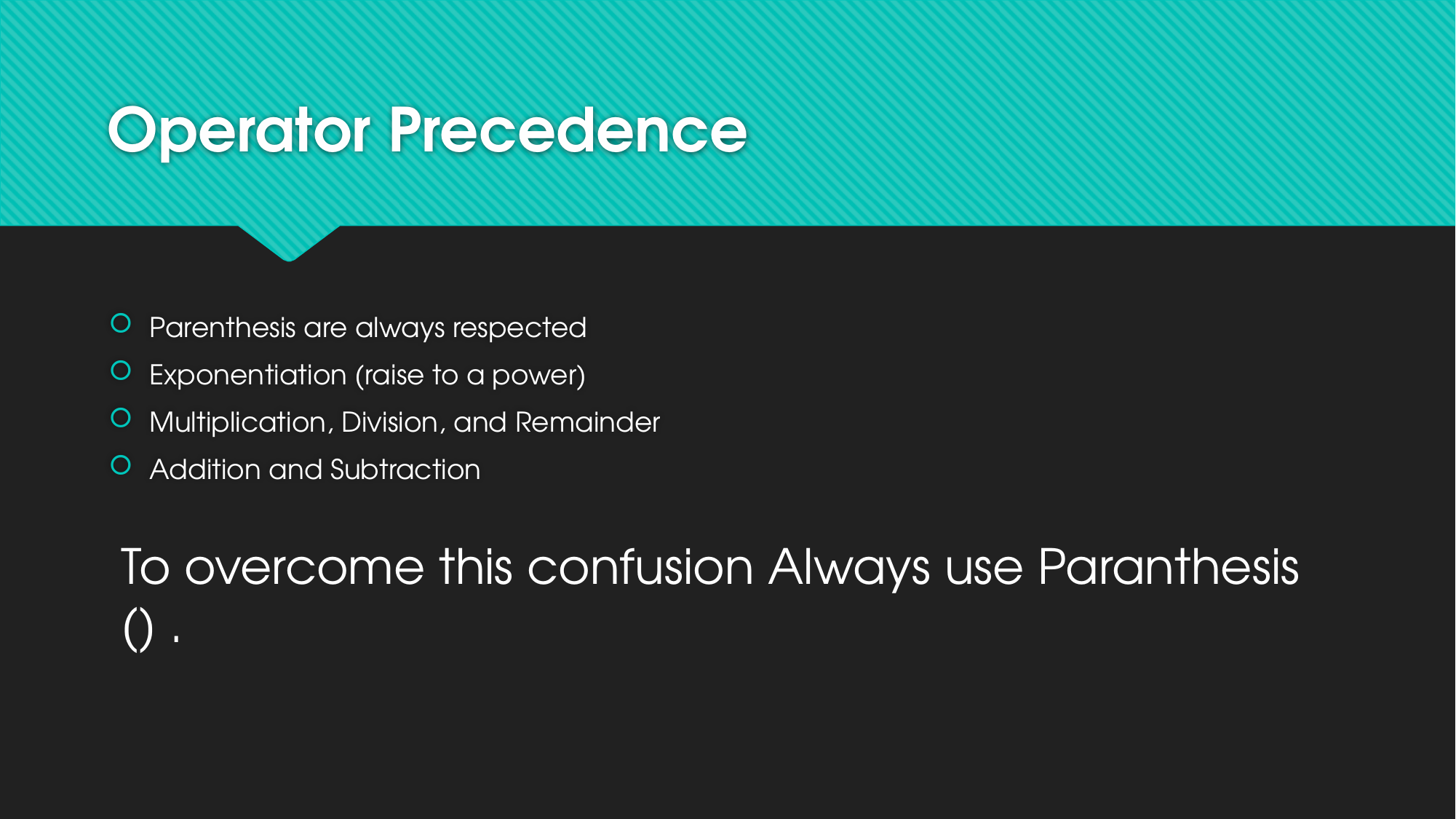

# Operator Precedence
Parenthesis are always respected
Exponentiation (raise to a power)
Multiplication, Division, and Remainder
Addition and Subtraction
To overcome this confusion Always use Paranthesis () .